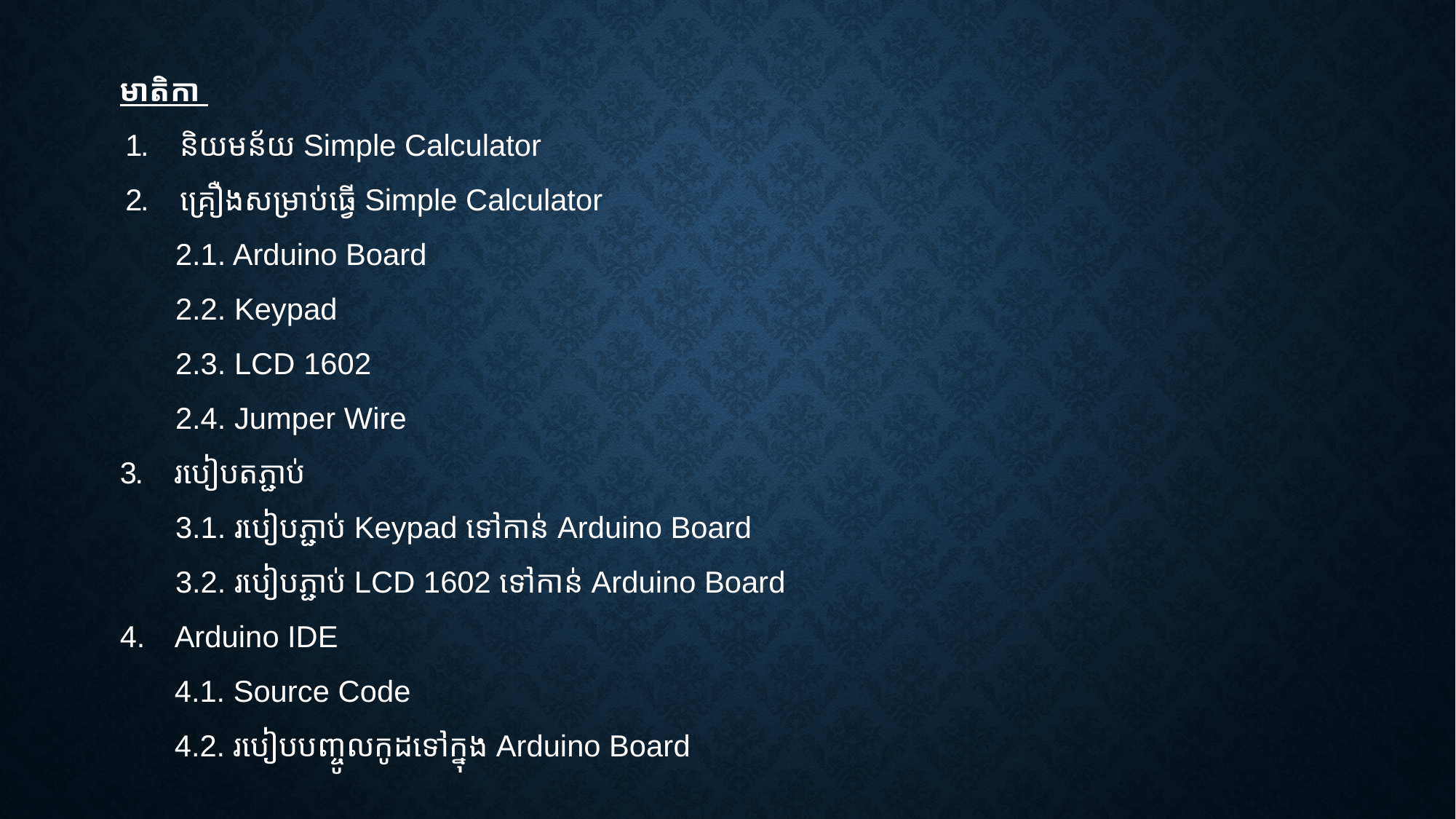

មាតិកា
និយមន័យ Simple Calculator
គ្រឿងសម្រាប់ធ្វើ Simple Calculator
2.1. Arduino Board
2.2. Keypad
2.3. LCD 1602
2.4. Jumper Wire
របៀបតភ្ជាប់
3.1. របៀបភ្ជាប់ Keypad ទៅកាន់ Arduino Board
3.2. របៀបភ្ជាប់ LCD 1602 ទៅកាន់ Arduino Board
Arduino IDE
4.1. Source Code
4.2. របៀបបញ្ចូលកូដទៅក្នុង Arduino Board